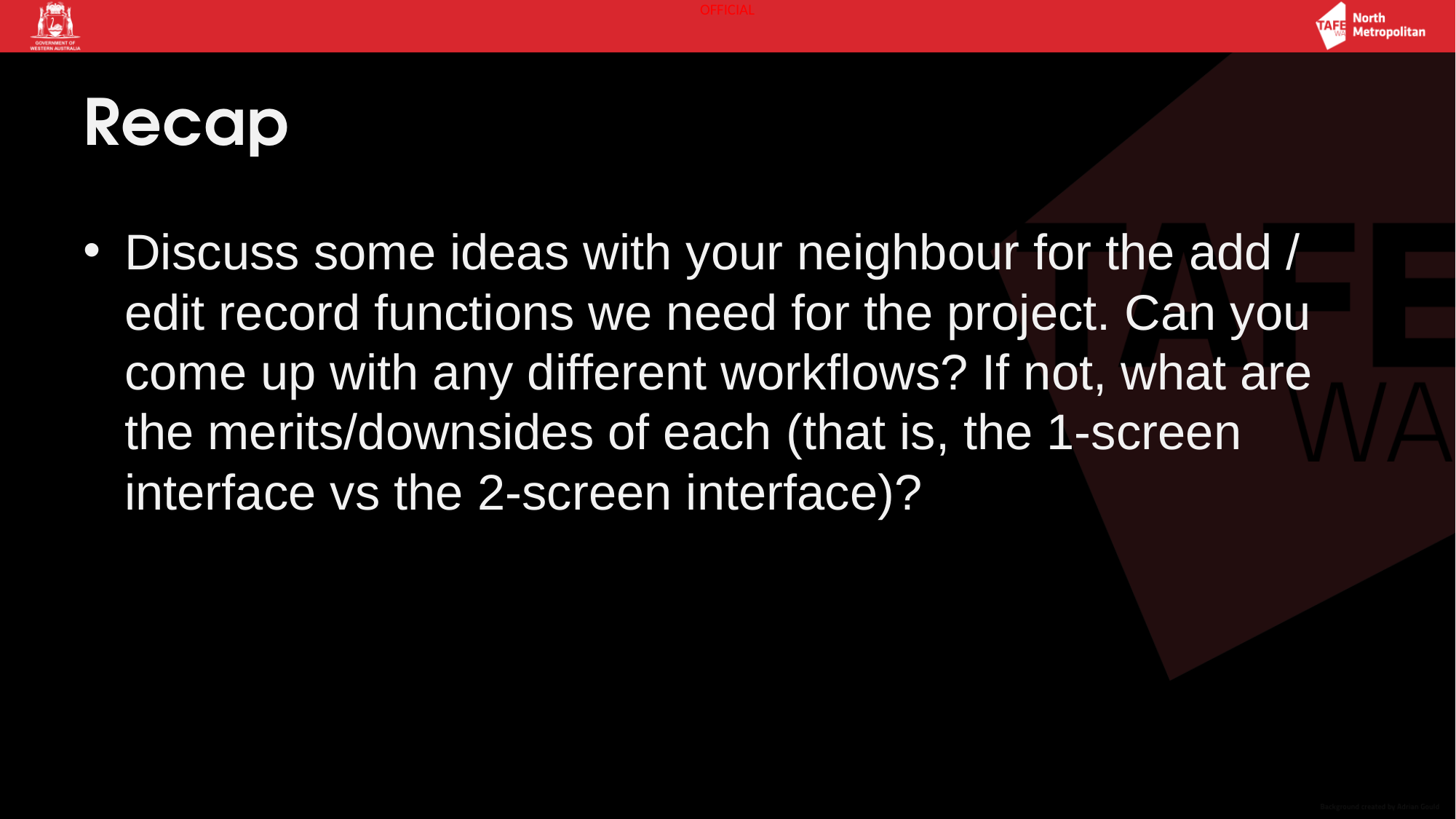

# Recap
Discuss some ideas with your neighbour for the add / edit record functions we need for the project. Can you come up with any different workflows? If not, what are the merits/downsides of each (that is, the 1-screen interface vs the 2-screen interface)?